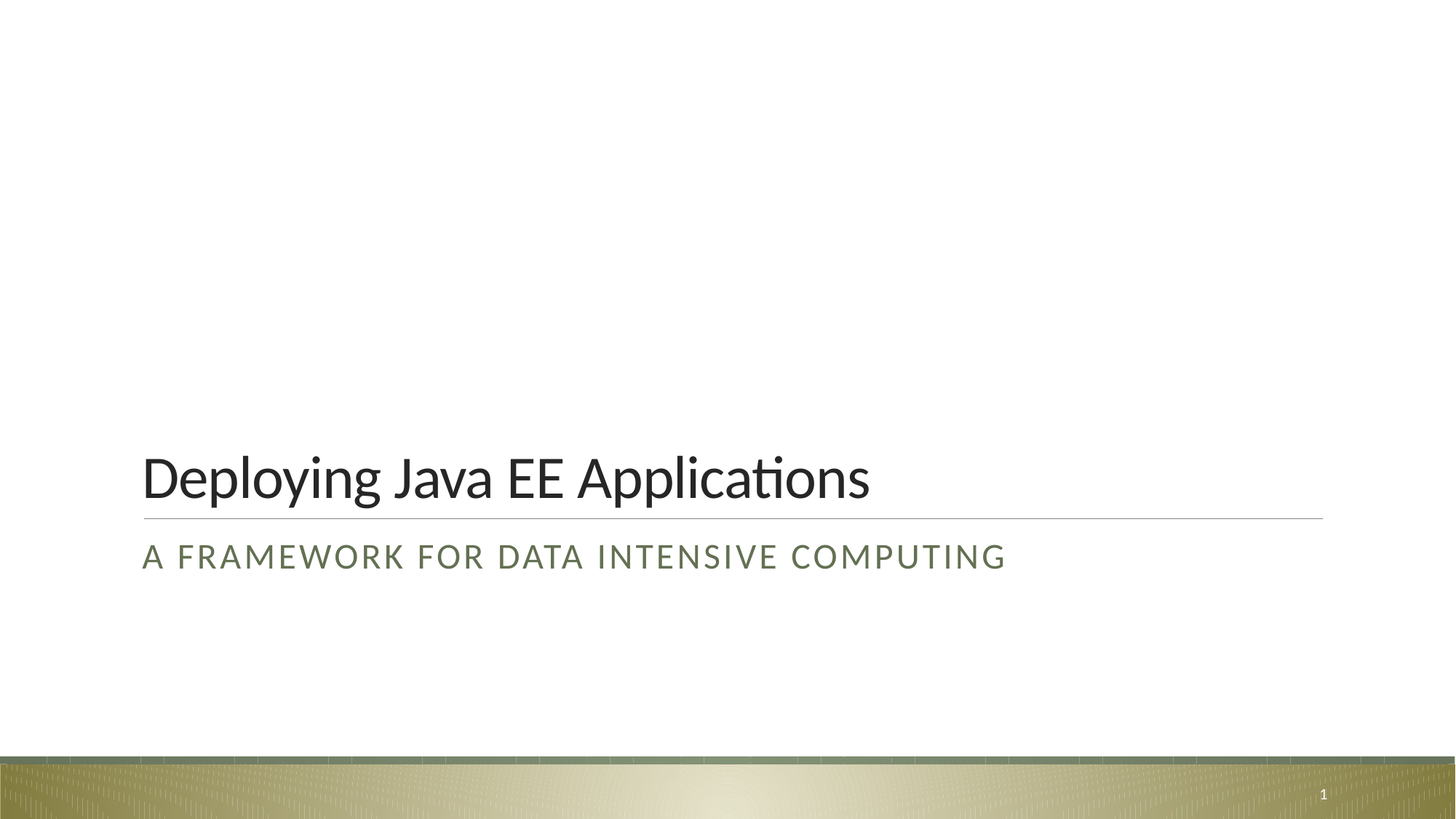

# Deploying Java EE Applications
A Framework for Data Intensive Computing
1